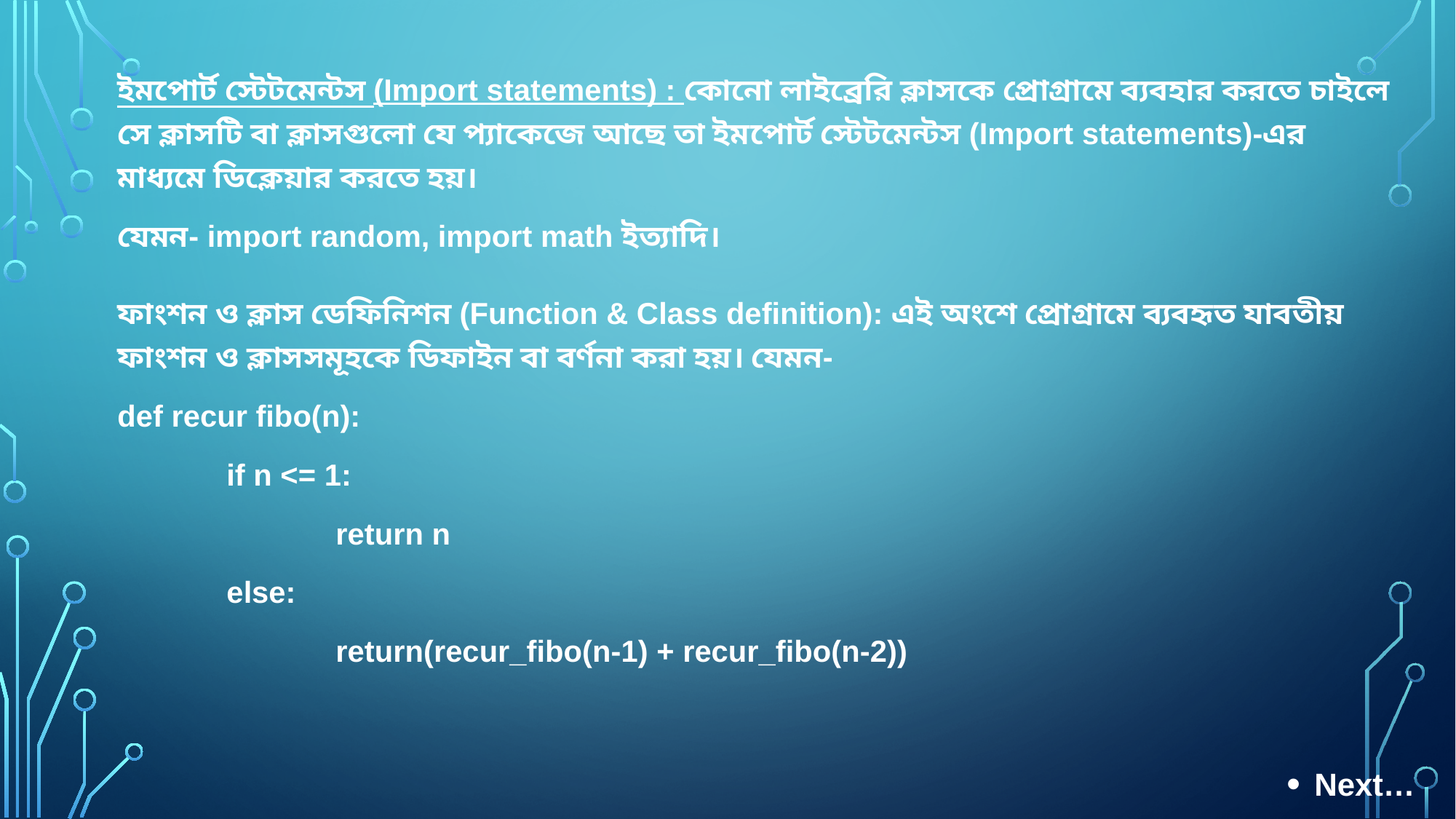

ইমপোর্ট স্টেটমেন্টস (Import statements) : কোনো লাইব্রেরি ক্লাসকে প্রোগ্রামে ব্যবহার করতে চাইলে সে ক্লাসটি বা ক্লাসগুলো যে প্যাকেজে আছে তা ইমপোর্ট স্টেটমেন্টস (Import statements)-এর মাধ্যমে ডিক্লেয়ার করতে হয়।
যেমন- import random, import math ইত্যাদি।
ফাংশন ও ক্লাস ডেফিনিশন (Function & Class definition): এই অংশে প্রোগ্রামে ব্যবহৃত যাবতীয় ফাংশন ও ক্লাসসমূহকে ডিফাইন বা বর্ণনা করা হয়। যেমন-
def recur fibo(n):
	if n <= 1:
		return n
	else:
		return(recur_fibo(n-1) + recur_fibo(n-2))
Next…